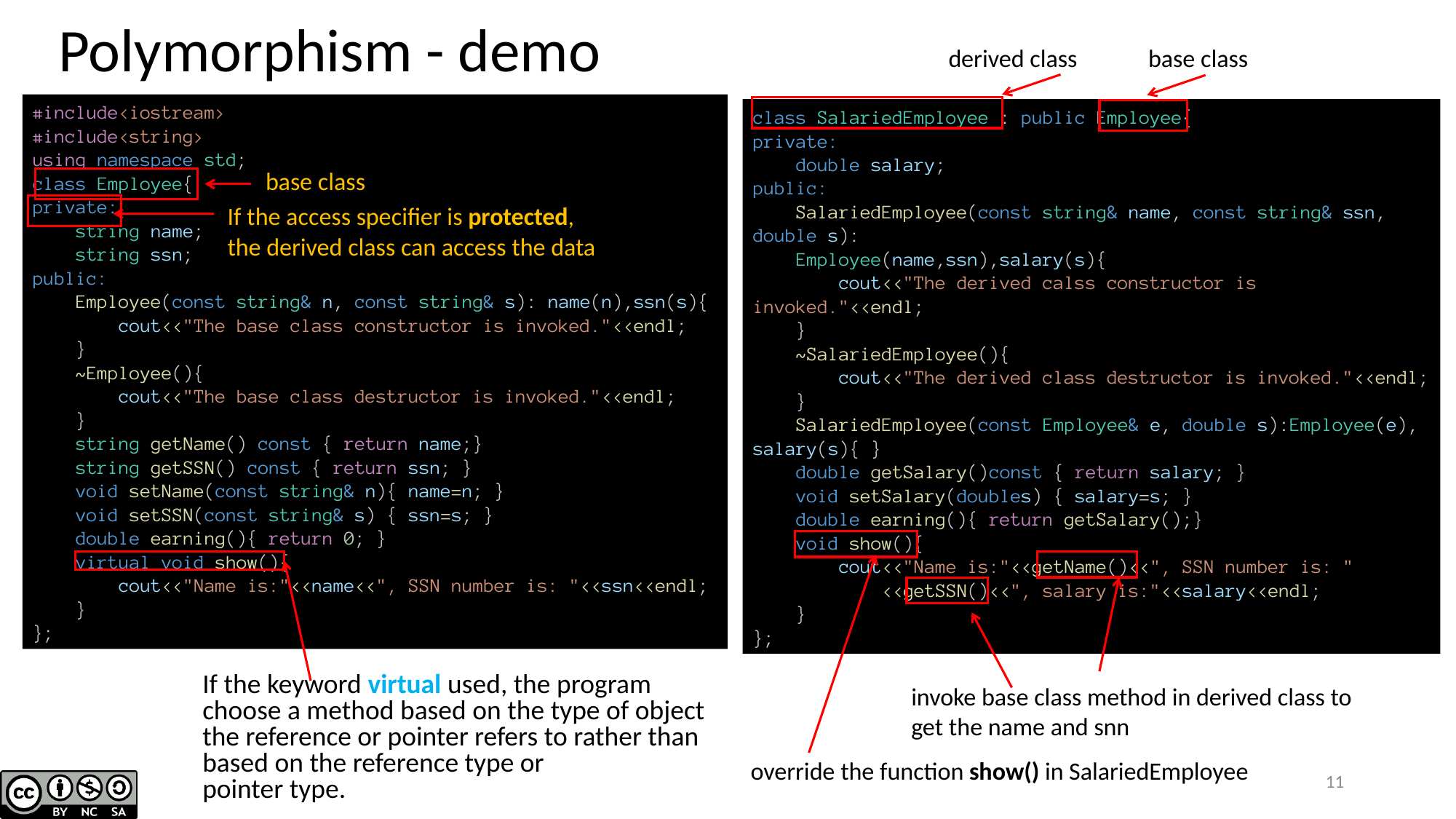

Polymorphism - demo
derived class
base class
#include<iostream>
#include<string>
using namespace std;
class Employee{
private:
    string name;
    string ssn;
public:
    Employee(const string& n, const string& s): name(n),ssn(s){
        cout<<"The base class constructor is invoked."<<endl;
    }
    ~Employee(){
        cout<<"The base class destructor is invoked."<<endl;
    }
    string getName() const { return name;}
    string getSSN() const { return ssn; }
    void setName(const string& n){ name=n; }
    void setSSN(const string& s) { ssn=s; }
    double earning(){ return 0; }
    virtual void show(){
        cout<<"Name is:"<<name<<", SSN number is: "<<ssn<<endl;
    }
};

class SalariedEmployee : public Employee{
private:
    double salary;
public:
    SalariedEmployee(const string& name, const string& ssn, double s):
    Employee(name,ssn),salary(s){
        cout<<"The derived calss constructor is invoked."<<endl;
    }
    ~SalariedEmployee(){
        cout<<"The derived class destructor is invoked."<<endl;
    }
    SalariedEmployee(const Employee& e, double s):Employee(e), salary(s){ }
    double getSalary()const { return salary; }
    void setSalary(doubles) { salary=s; }
    double earning(){ return getSalary();}
    void show(){
        cout<<"Name is:"<<getName()<<", SSN number is: "
            <<getSSN()<<", salary is:"<<salary<<endl;
    }
};

base class
base class

If the access specifier is protected,
the derived class can access the data

If the access specifier is protected,
the derived class can access the data

If the keyword virtual used, the program choose a method based on the type of object the reference or pointer refers to rather than based on the reference type or
pointer type.
invoke base class method in derived class to get the name and snn
override the function show() in SalariedEmployee
11